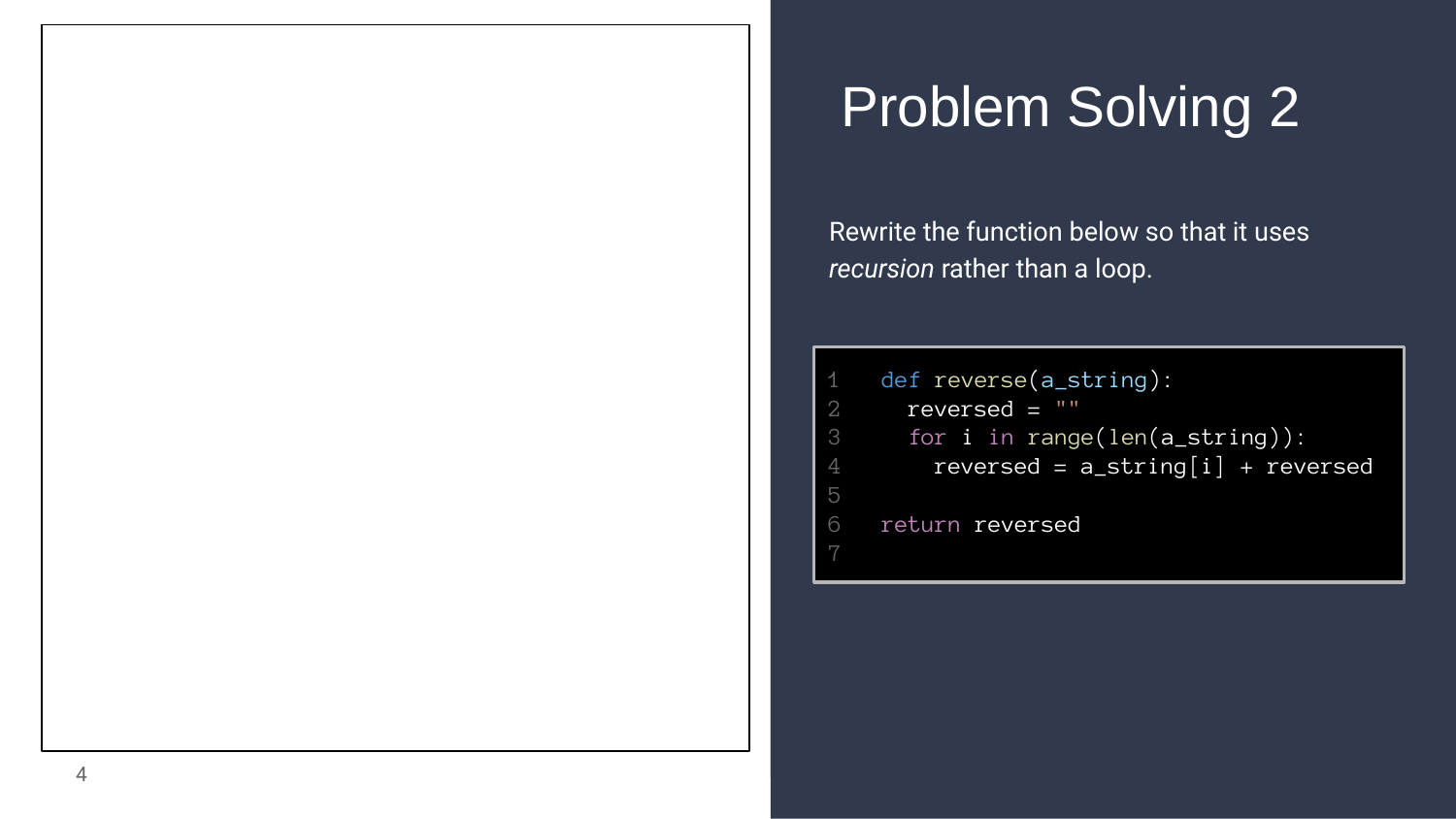

# Problem Solving 2
Rewrite the function below so that it uses recursion rather than a loop.
1   def reverse(a_string):
2     reversed = ""
3     for i in range(len(a_string)):
4       reversed = a_string[i] + reversed
5
6   return reversed
7
4